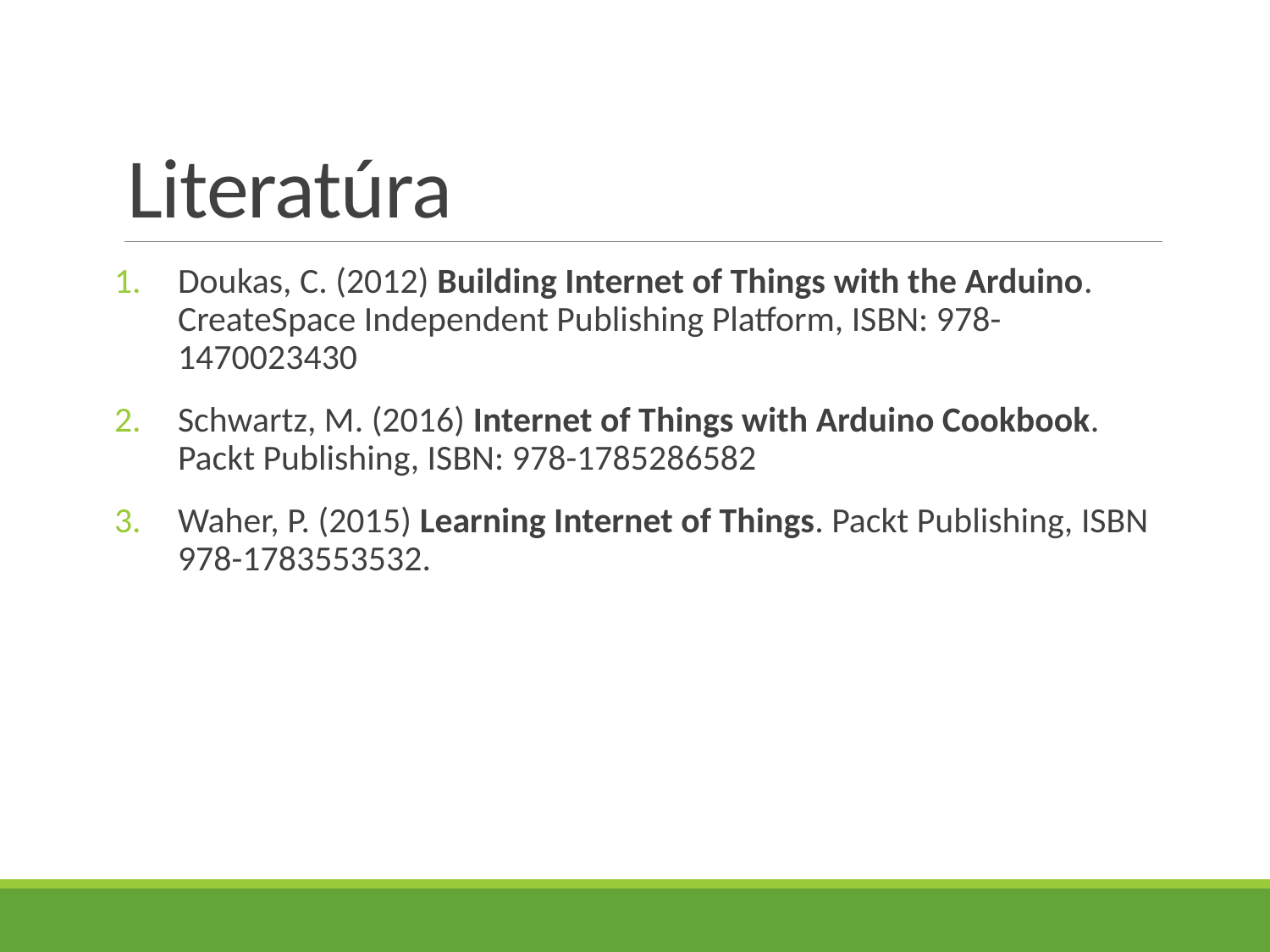

# Literatúra
Doukas, C. (2012) Building Internet of Things with the Arduino. CreateSpace Independent Publishing Platform, ISBN: 978-1470023430
Schwartz, M. (2016) Internet of Things with Arduino Cookbook. Packt Publishing, ISBN: 978-1785286582
Waher, P. (2015) Learning Internet of Things. Packt Publishing, ISBN 978-1783553532.